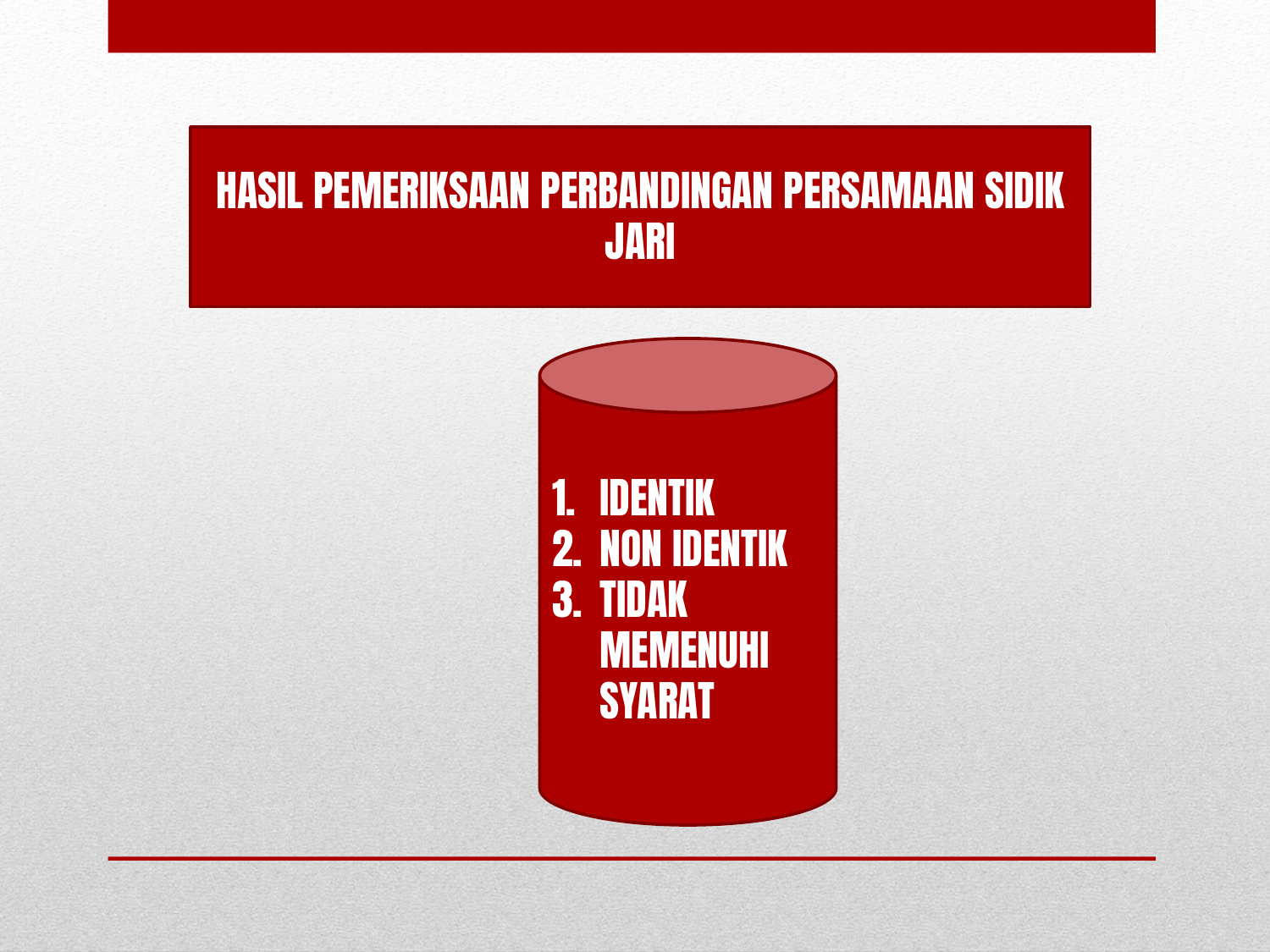

HASIL PEMERIKSAAN PERBANDINGAN PERSAMAAN SIDIK JARI
IDENTIK
NON IDENTIK
TIDAK MEMENUHI SYARAT